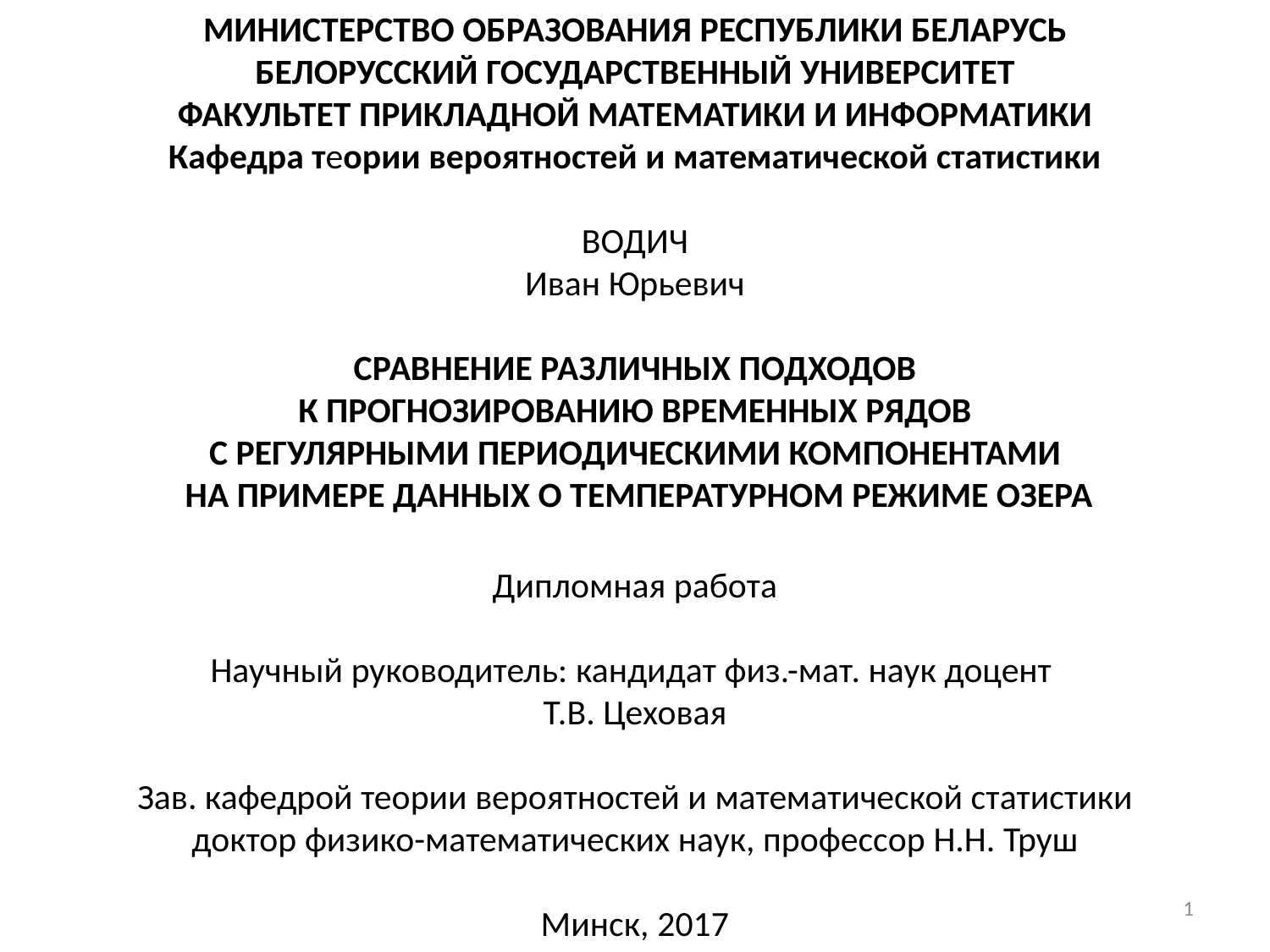

МИНИСТЕРСТВО ОБРАЗОВАНИЯ РЕСПУБЛИКИ БЕЛАРУСЬ
БЕЛОРУССКИЙ ГОСУДАРСТВЕННЫЙ УНИВЕРСИТЕТ
Факультет прикладной математики и информатики
Кафедра теории вероятностей и математической статистики

ВОДИЧ
Иван Юрьевич

Сравнение различных подходов
 к прогнозированию временных рядов
с регулярными периодическими компонентами
 на примере данных о температурном режиме озера

Дипломная работа

Научный руководитель: кандидат физ.-мат. наук доцент
Т.В. Цеховая

Зав. кафедрой теории вероятностей и математической статистики
доктор физико-математических наук, профессор Н.Н. Труш

Минск, 2017
1